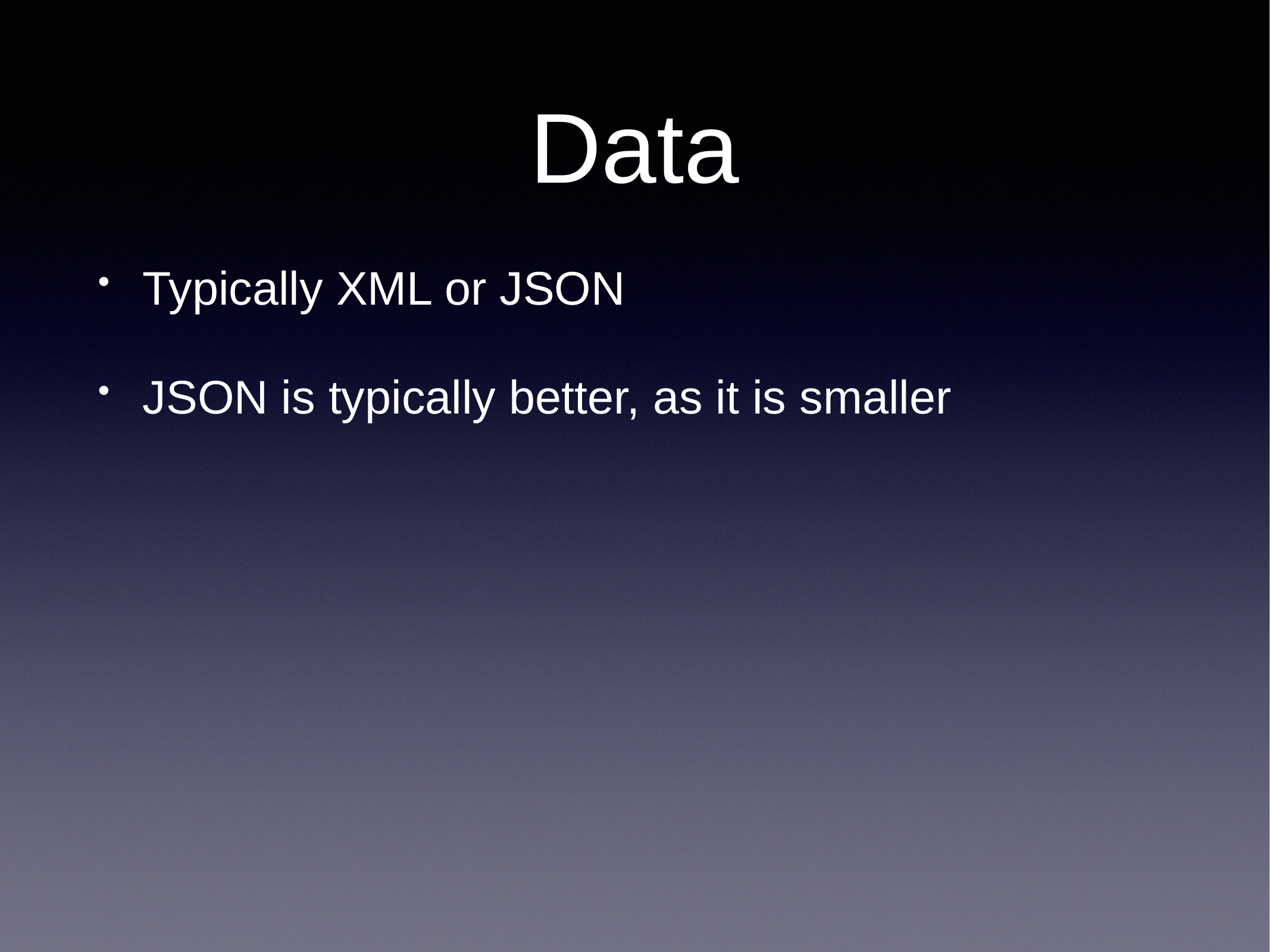

# Data
Typically XML or JSON
JSON is typically better, as it is smaller